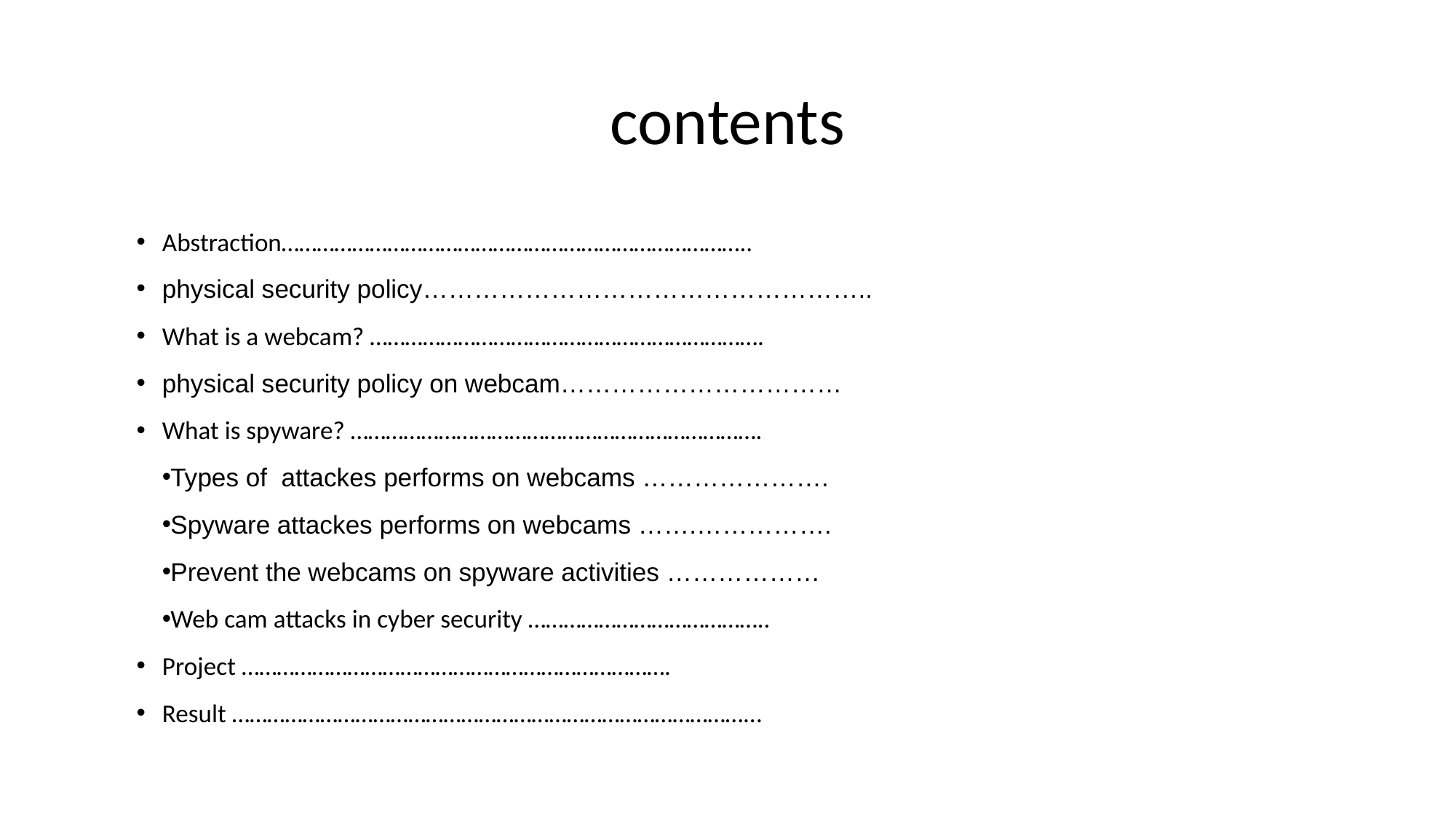

# contents
Abstraction……………………………………………………………………..
physical security policy……………………………………………..
What is a webcam? ………………………………………………………….
physical security policy on webcam……………………………
What is spyware? …………………………………………………………….
Types of  attackes performs on webcams ………………….
Spyware attackes performs on webcams …….…………….
Prevent the webcams on spyware activities ………………
Web cam attacks in cyber security …………………………………..
Project ……………………………………………………………….
Result ……………………………………………………………………………...